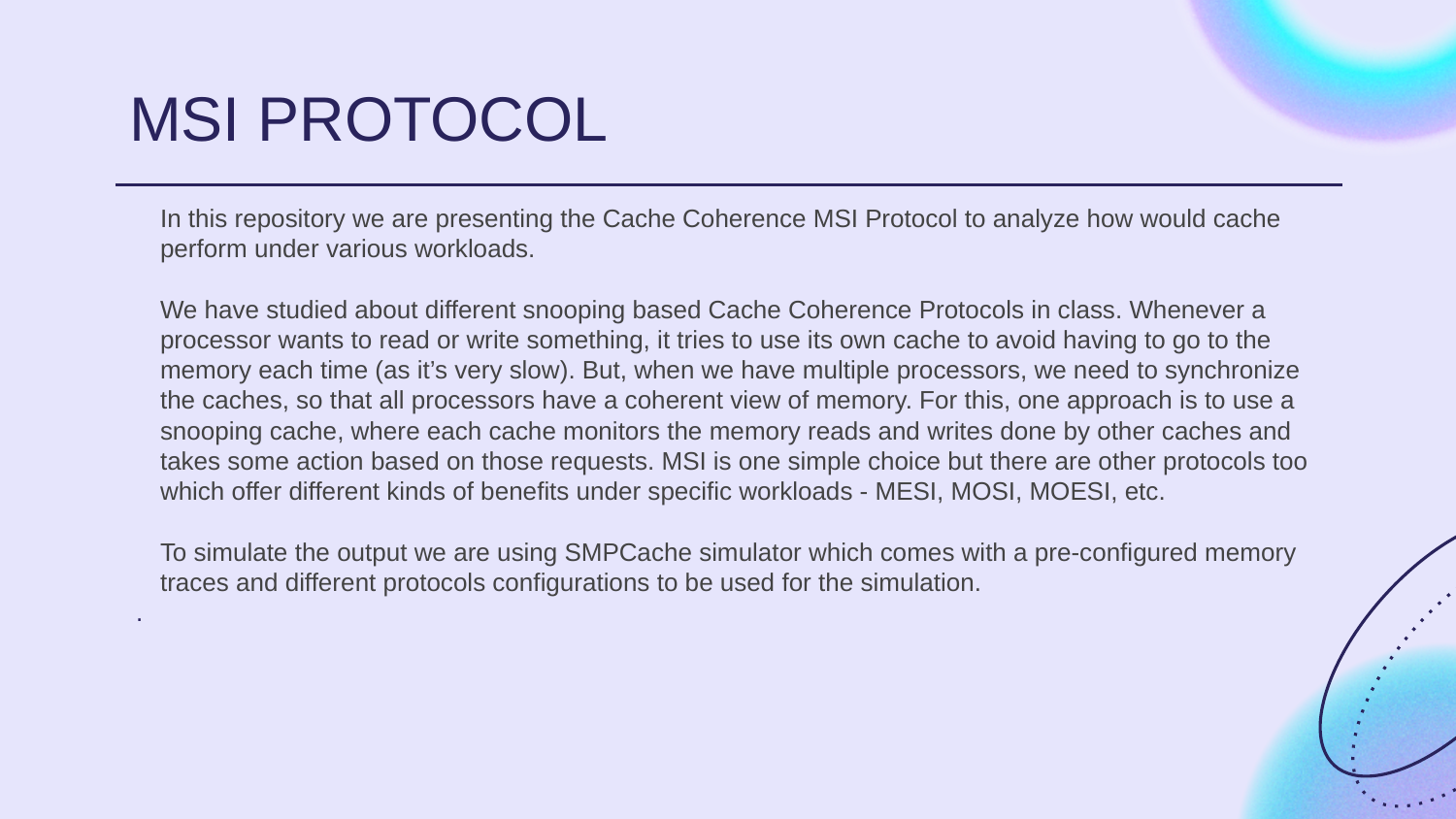

# MSI PROTOCOL
In this repository we are presenting the Cache Coherence MSI Protocol to analyze how would cache perform under various workloads.

We have studied about different snooping based Cache Coherence Protocols in class. Whenever a processor wants to read or write something, it tries to use its own cache to avoid having to go to the memory each time (as it’s very slow). But, when we have multiple processors, we need to synchronize the caches, so that all processors have a coherent view of memory. For this, one approach is to use a snooping cache, where each cache monitors the memory reads and writes done by other caches and takes some action based on those requests. MSI is one simple choice but there are other protocols too which offer different kinds of benefits under specific workloads - MESI, MOSI, MOESI, etc.

To simulate the output we are using SMPCache simulator which comes with a pre-configured memory traces and different protocols configurations to be used for the simulation.
.